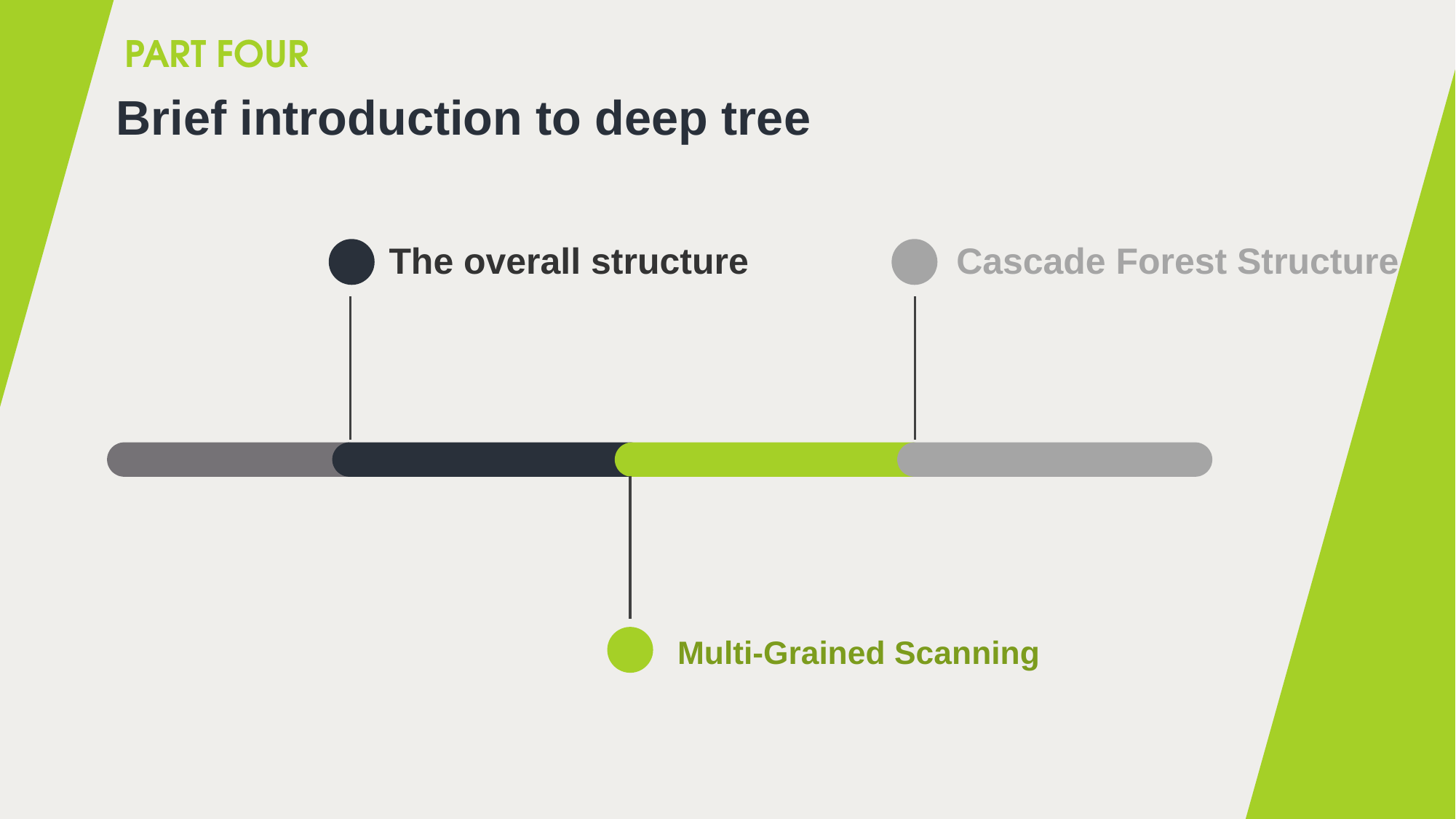

PART FOUR
Brief introduction to deep tree
Cascade Forest Structure
The overall structure

Multi-Grained Scanning